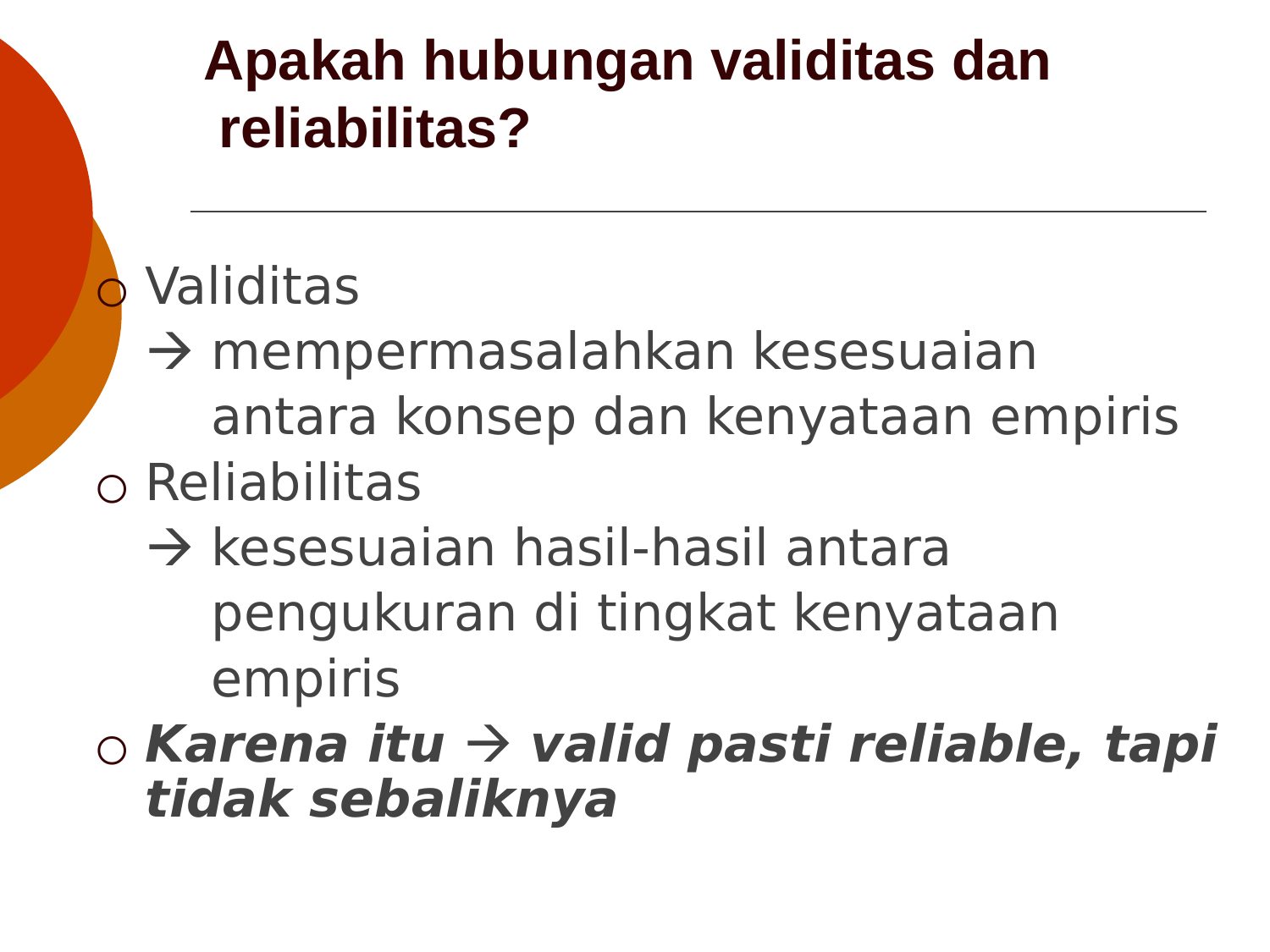

# Apakah hubungan validitas dan reliabilitas?
Validitas
   🡪 mempermasalahkan kesesuaian
       antara konsep dan kenyataan empiris
Reliabilitas
   🡪 kesesuaian hasil-hasil antara
       pengukuran di tingkat kenyataan
       empiris
Karena itu 🡪 valid pasti reliable, tapi tidak sebaliknya